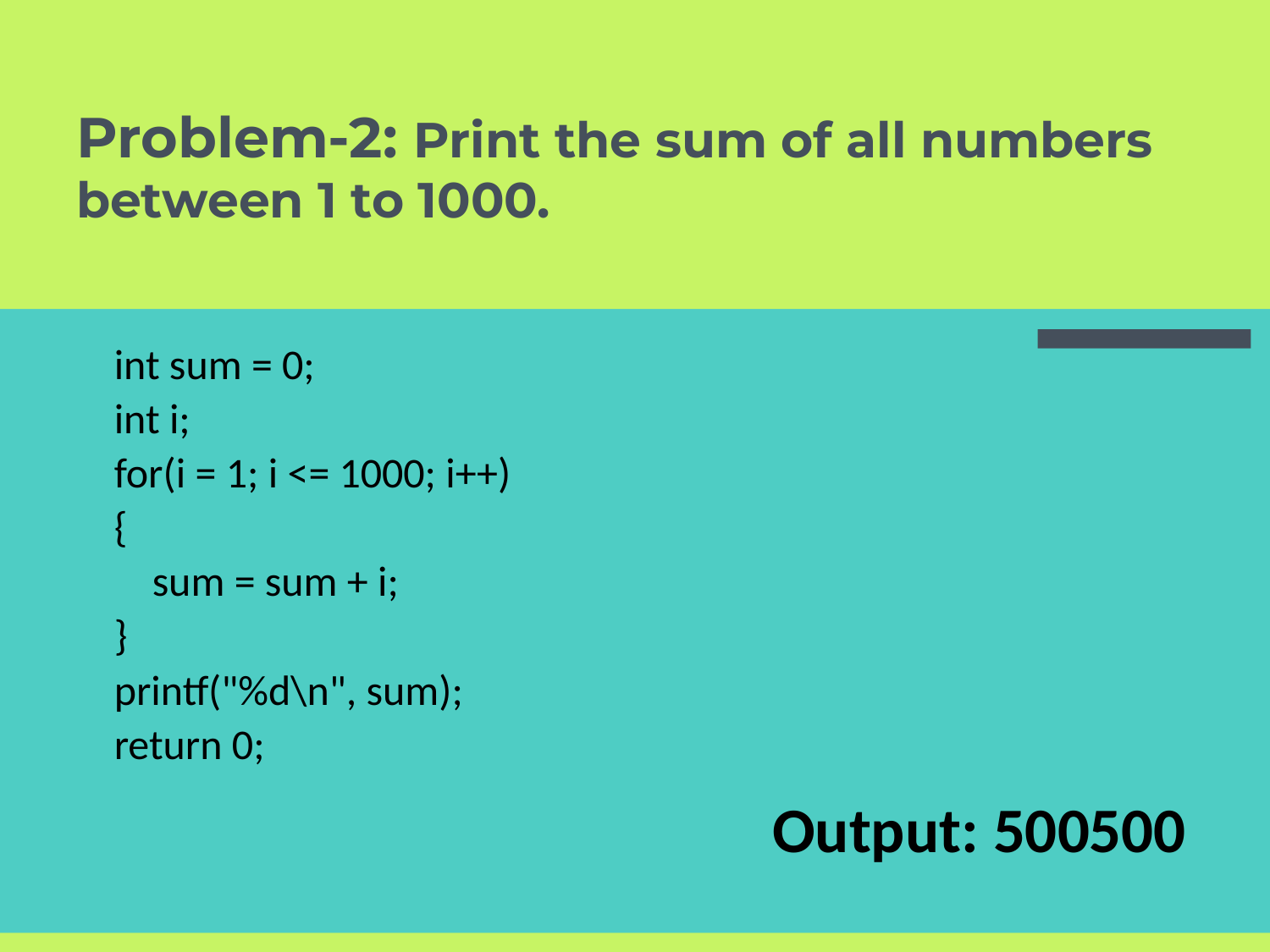

Problem-2: Print the sum of all numbers between 1 to 1000.

    int sum = 0;
    int i;
    for(i = 1; i <= 1000; i++)
    {
        sum = sum + i;
    }
    printf("%d\n", sum);
    return 0;

Output: 500500